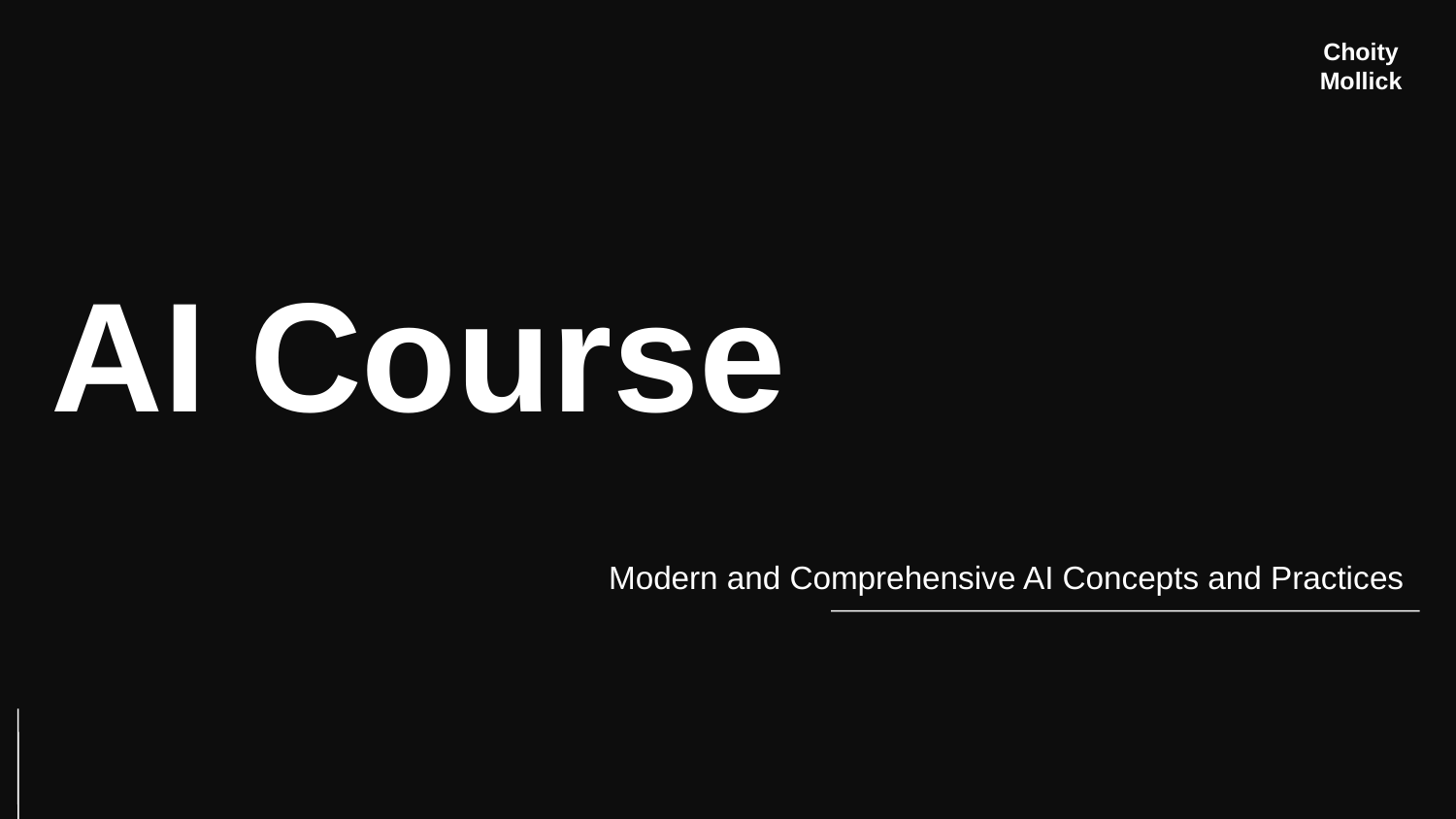

Choity
Mollick
# AI Course
Modern and Comprehensive AI Concepts and Practices